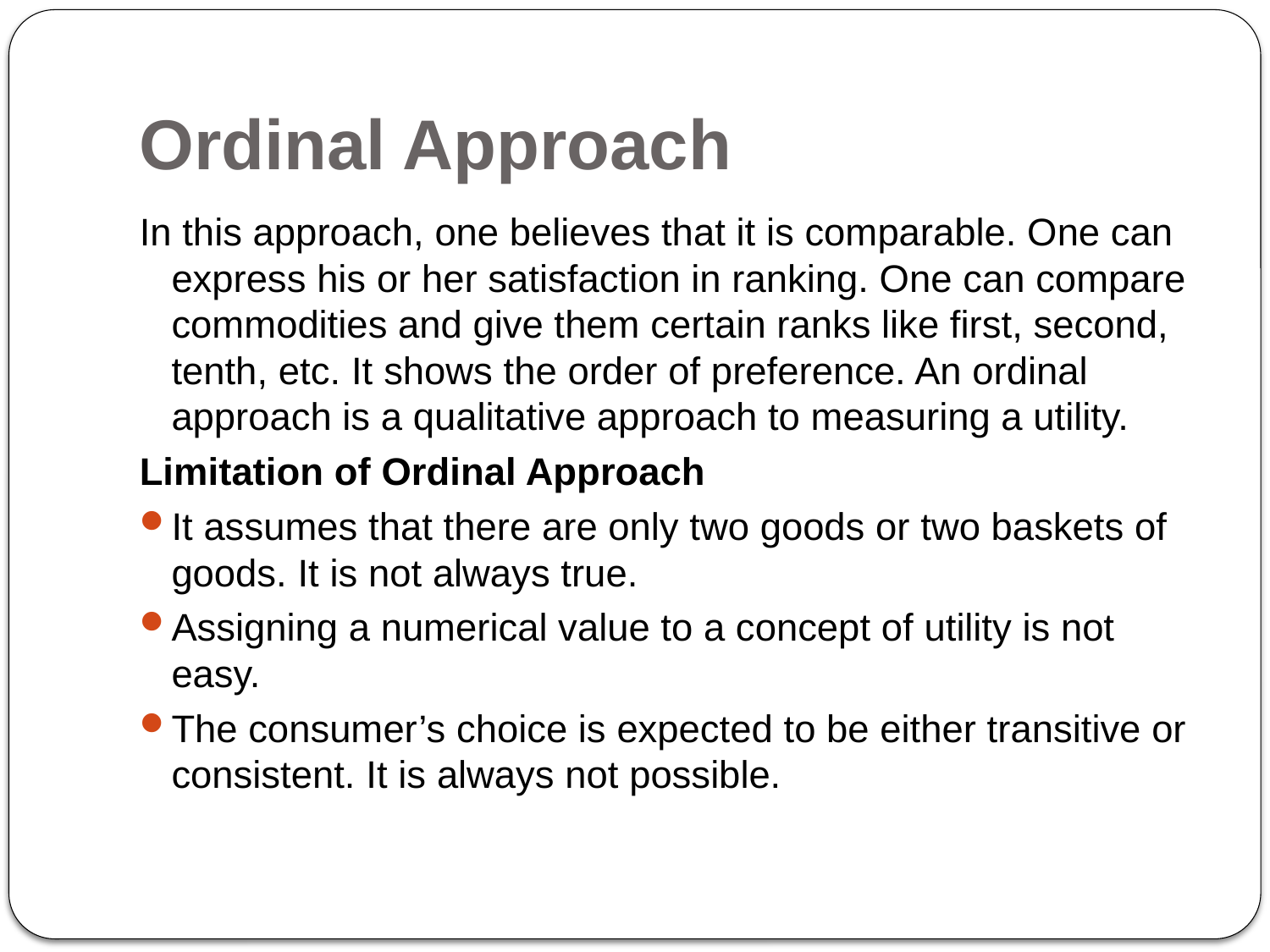

# Ordinal Approach
In this approach, one believes that it is comparable. One can express his or her satisfaction in ranking. One can compare commodities and give them certain ranks like first, second, tenth, etc. It shows the order of preference. An ordinal approach is a qualitative approach to measuring a utility.
Limitation of Ordinal Approach
It assumes that there are only two goods or two baskets of goods. It is not always true.
Assigning a numerical value to a concept of utility is not easy.
The consumer’s choice is expected to be either transitive or consistent. It is always not possible.